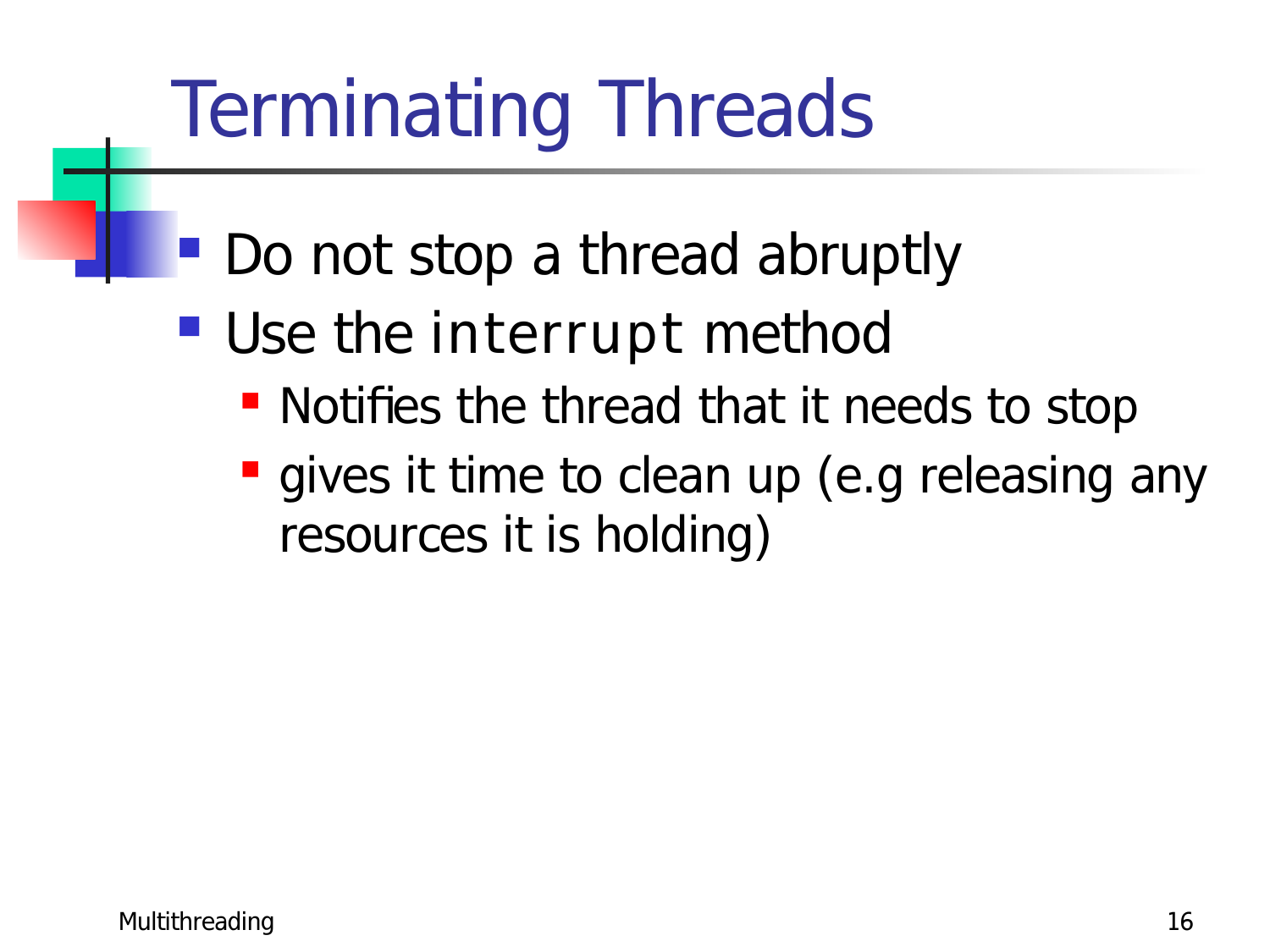

# Terminating Threads
Do not stop a thread abruptly
Use the interrupt method
Notifies the thread that it needs to stop
gives it time to clean up (e.g releasing any resources it is holding)

Multithreading
16